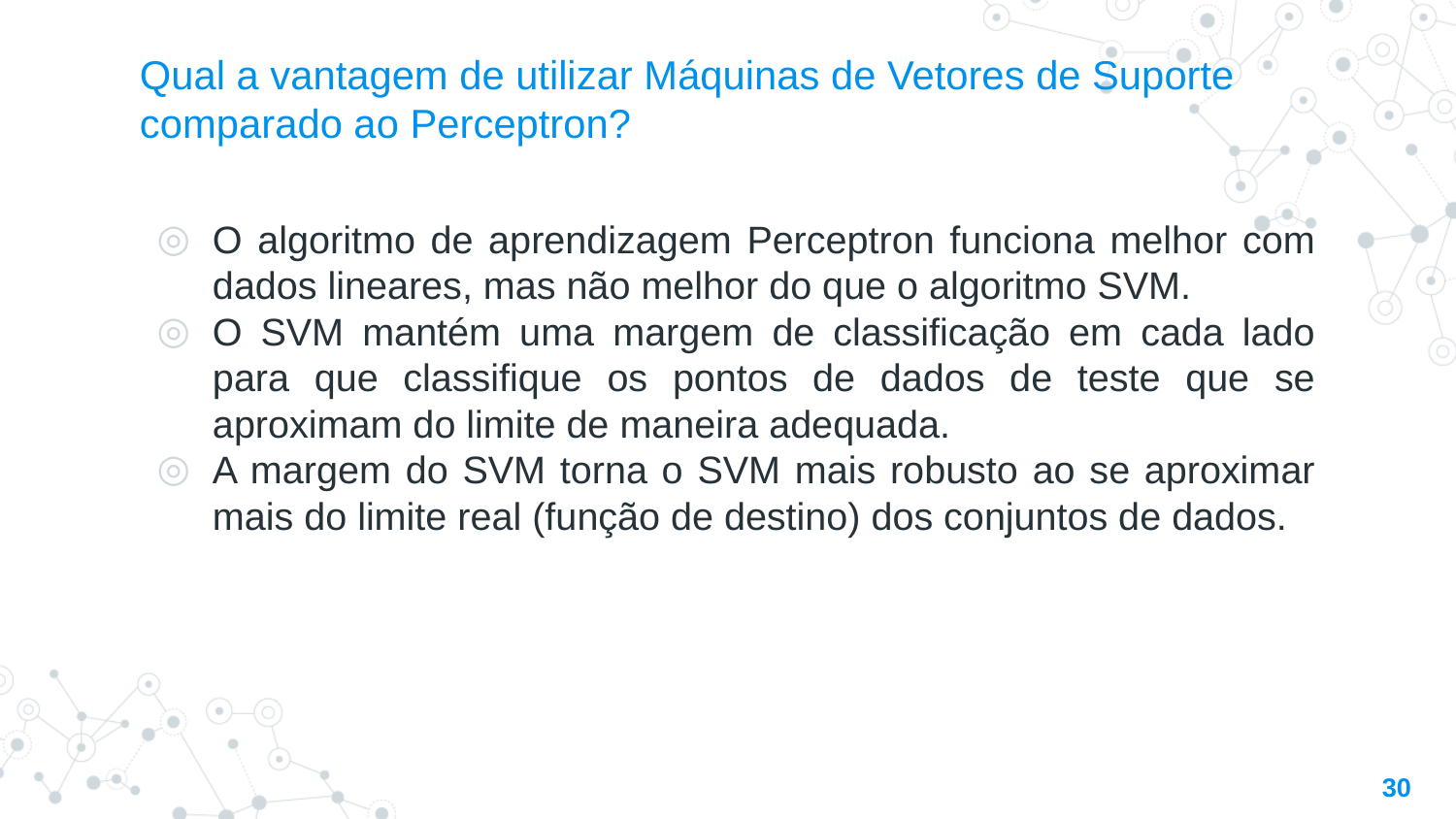

# Qual a vantagem de utilizar Máquinas de Vetores de Suporte comparado ao Perceptron?
O algoritmo de aprendizagem Perceptron funciona melhor com dados lineares, mas não melhor do que o algoritmo SVM.
O SVM mantém uma margem de classificação em cada lado para que classifique os pontos de dados de teste que se aproximam do limite de maneira adequada.
A margem do SVM torna o SVM mais robusto ao se aproximar mais do limite real (função de destino) dos conjuntos de dados.
30